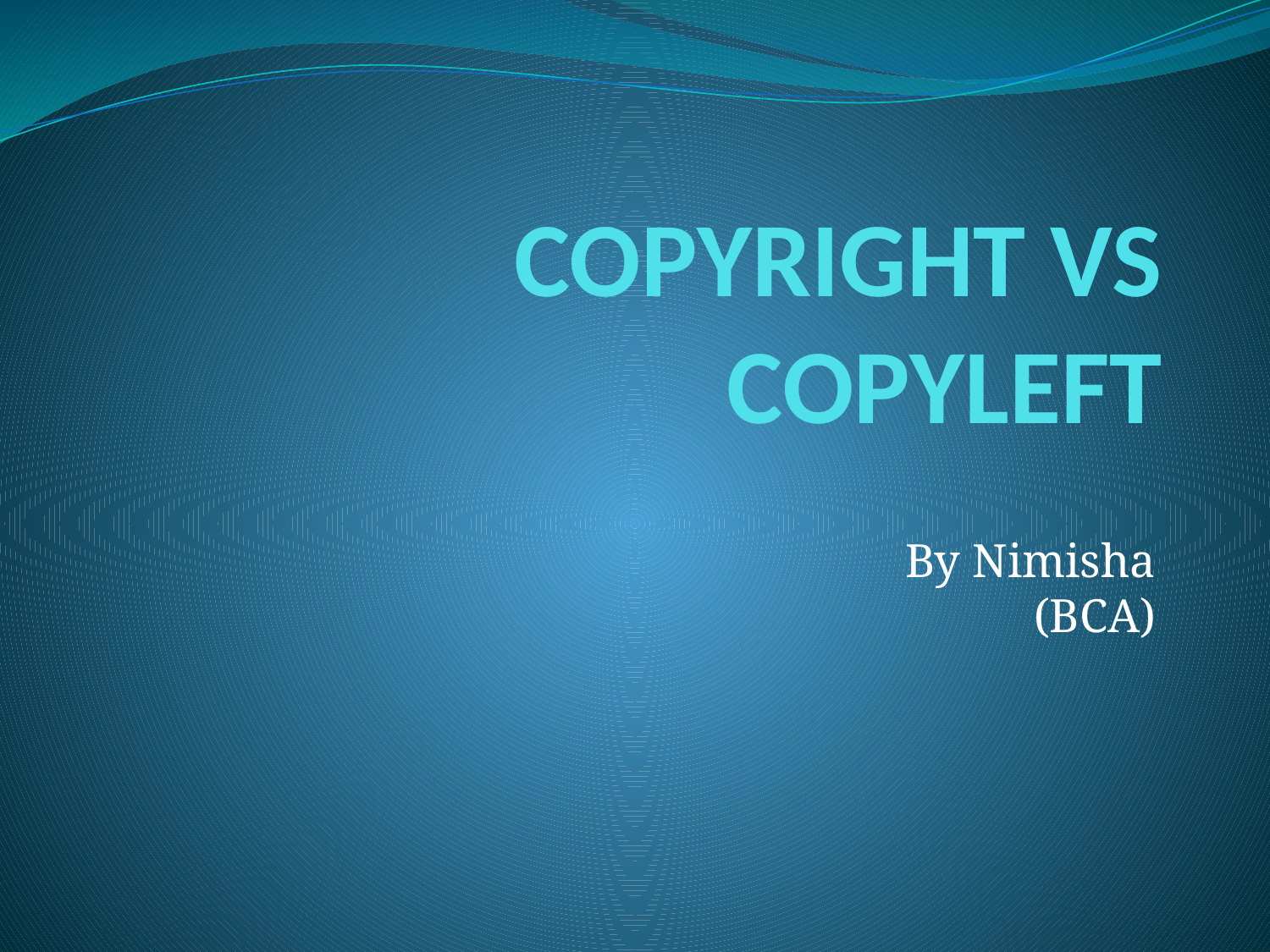

# COPYRIGHT VS COPYLEFT
By Nimisha (BCA)